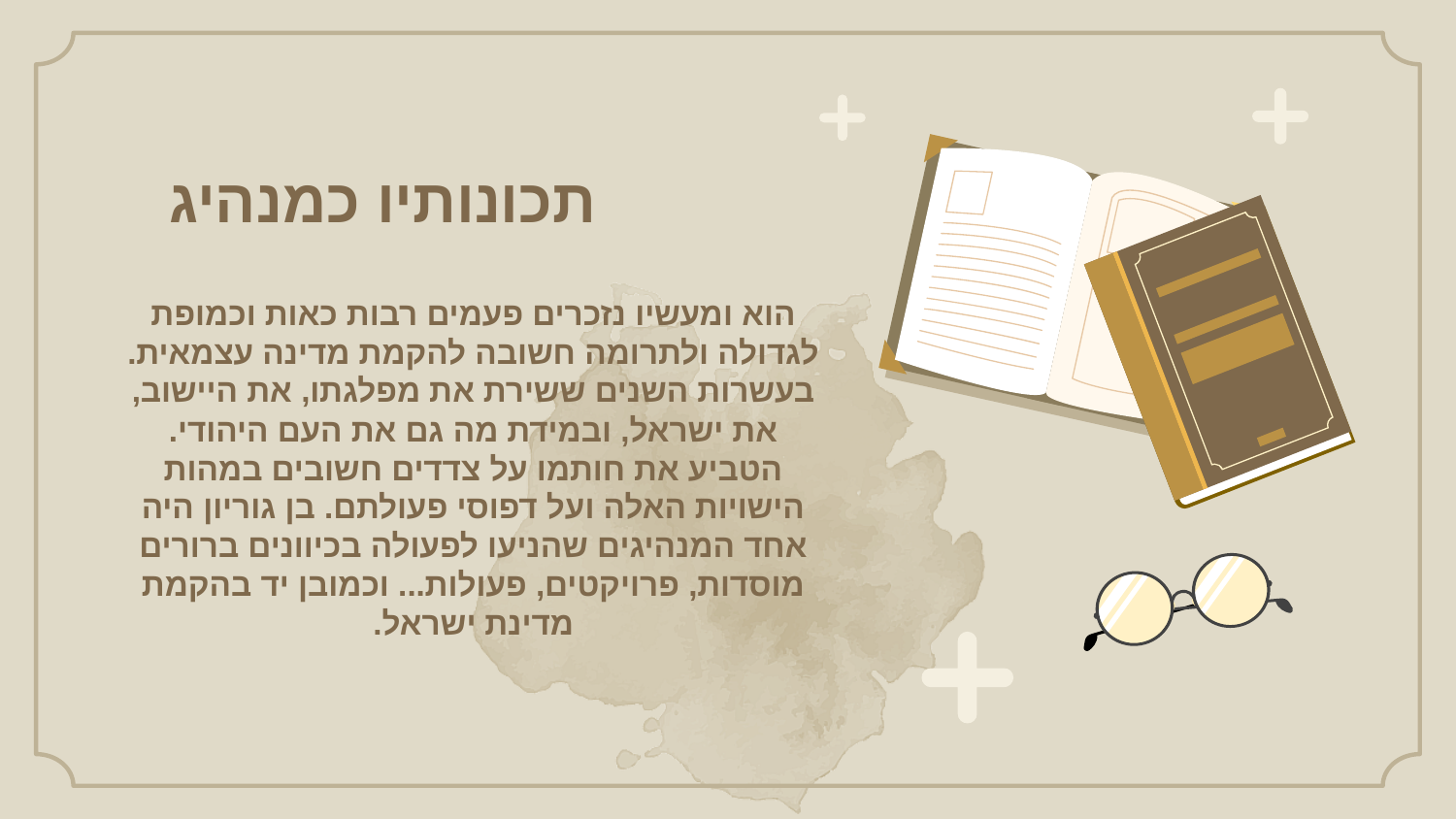

תכונותיו כמנהיג
# הוא ומעשיו נזכרים פעמים רבות כאות וכמופת לגדולה ולתרומה חשובה להקמת מדינה עצמאית. בעשרות השנים ששירת את מפלגתו, את היישוב, את ישראל, ובמידת מה גם את העם היהודי. הטביע את חותמו על צדדים חשובים במהות הישויות האלה ועל דפוסי פעולתם. בן גוריון היה אחד המנהיגים שהניעו לפעולה בכיוונים ברורים מוסדות, פרויקטים, פעולות... וכמובן יד בהקמת מדינת ישראל.